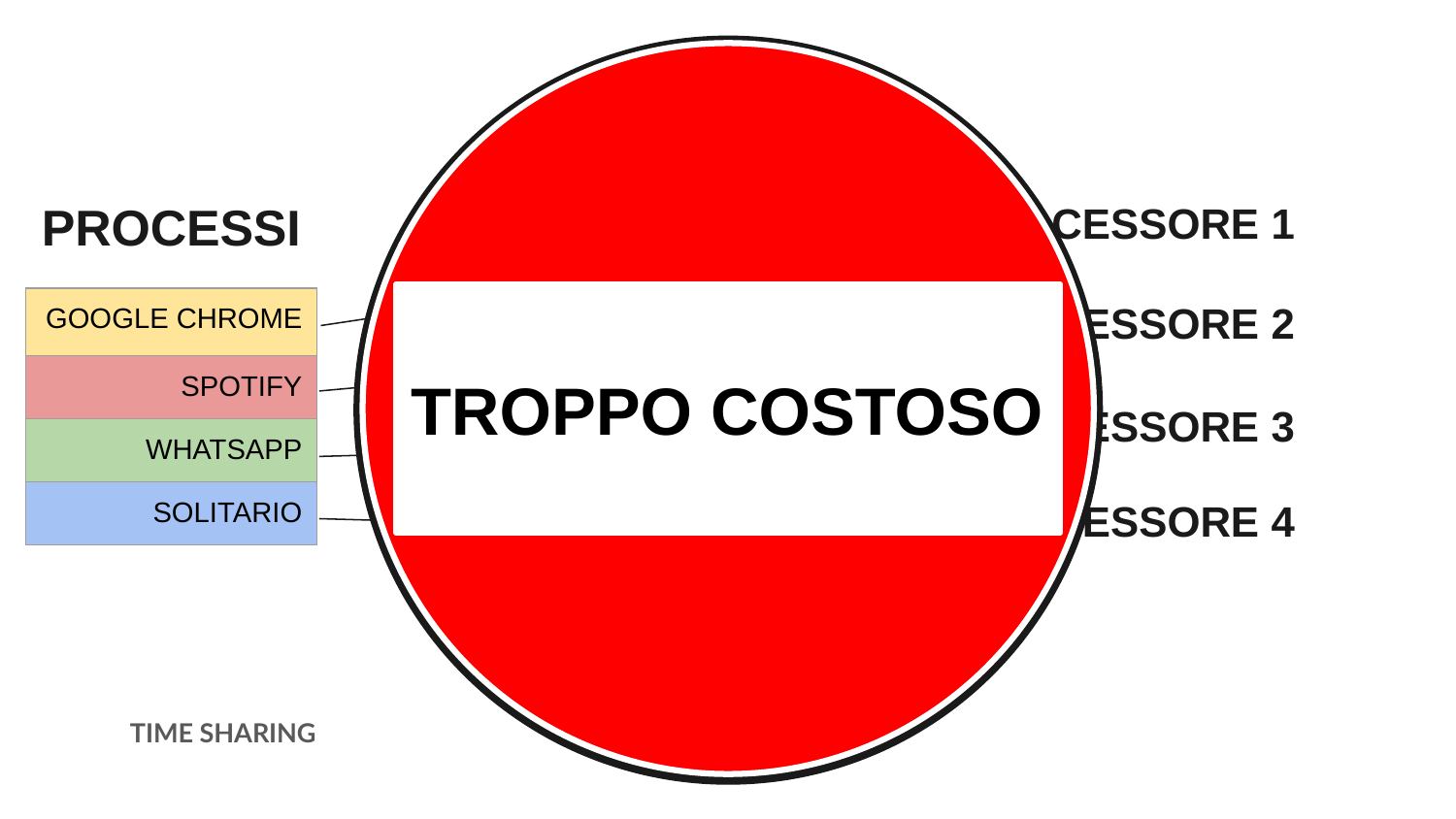

PROCESSI
PROCESSORE 1
TROPPO COSTOSO
PROCESSORE 2
| GOOGLE CHROME |
| --- |
| SPOTIFY |
| WHATSAPP |
| SOLITARIO |
PROCESSORE 3
PROCESSORE 4
TIME SHARING